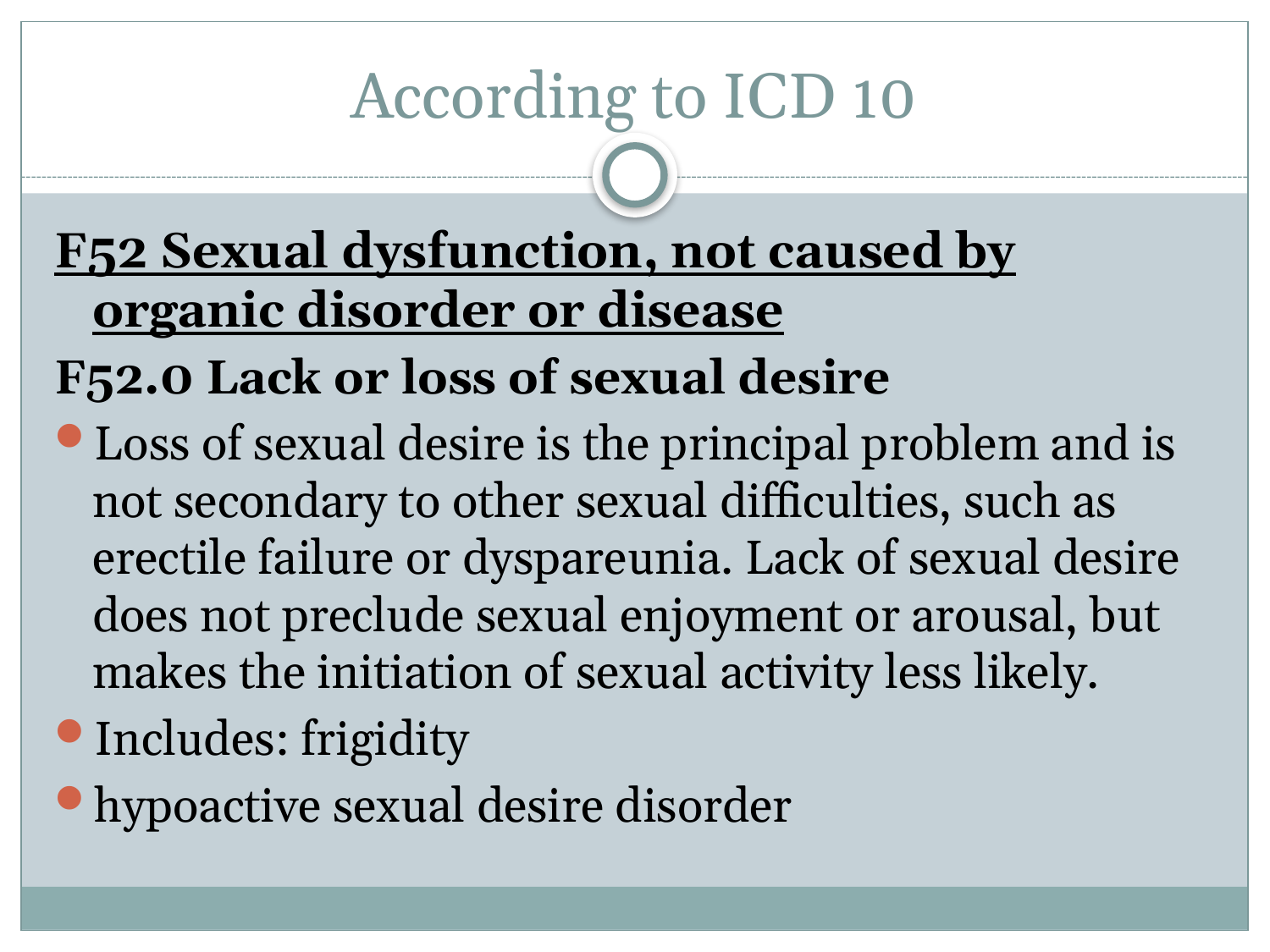

# According to ICD 10
F52 Sexual dysfunction, not caused by organic disorder or disease
F52.0 Lack or loss of sexual desire
Loss of sexual desire is the principal problem and is not secondary to other sexual difficulties, such as erectile failure or dyspareunia. Lack of sexual desire does not preclude sexual enjoyment or arousal, but makes the initiation of sexual activity less likely.
Includes: frigidity
hypoactive sexual desire disorder